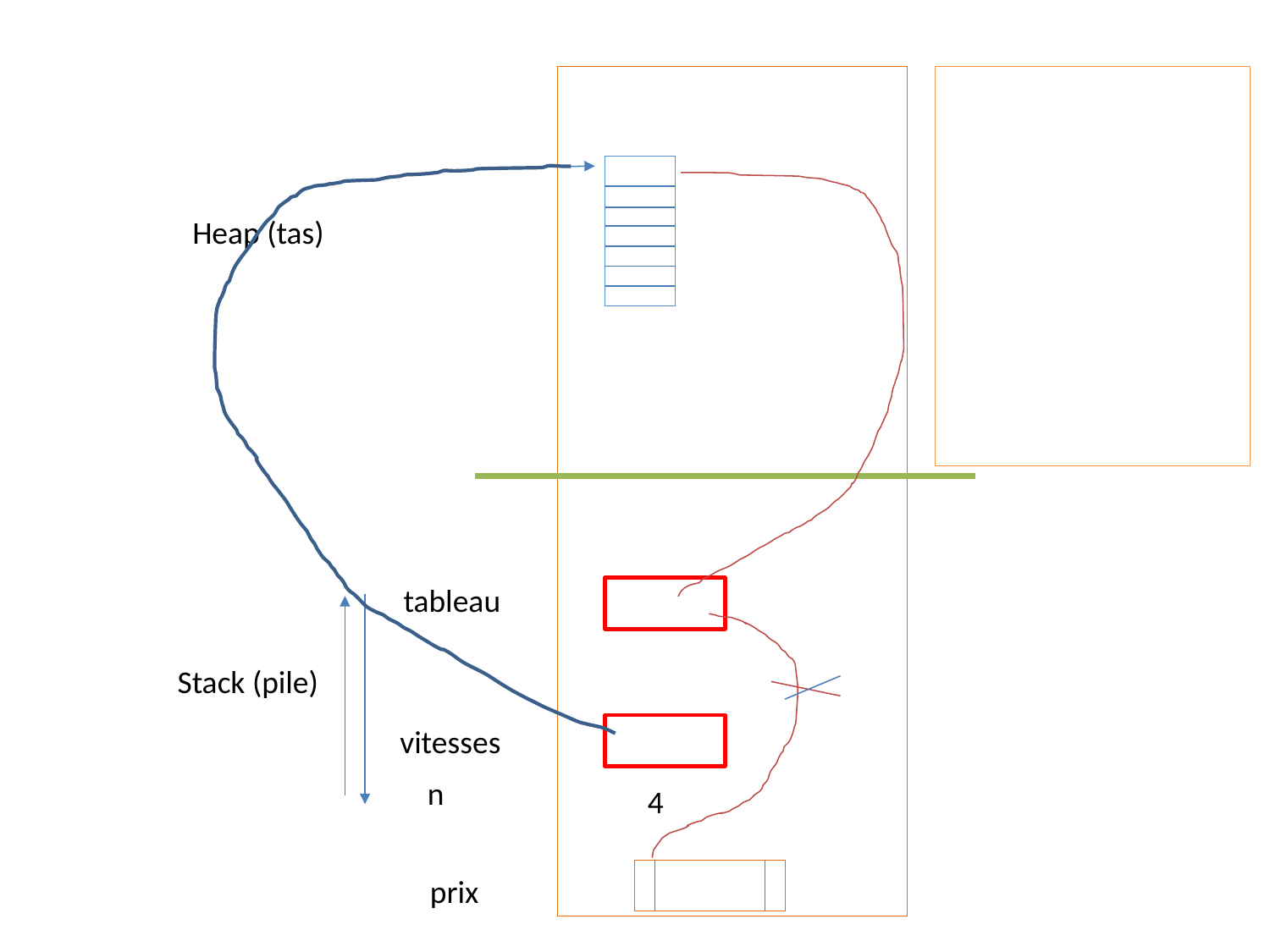

Heap (tas)
tableau

Stack (pile)

vitesses
n
4

prix